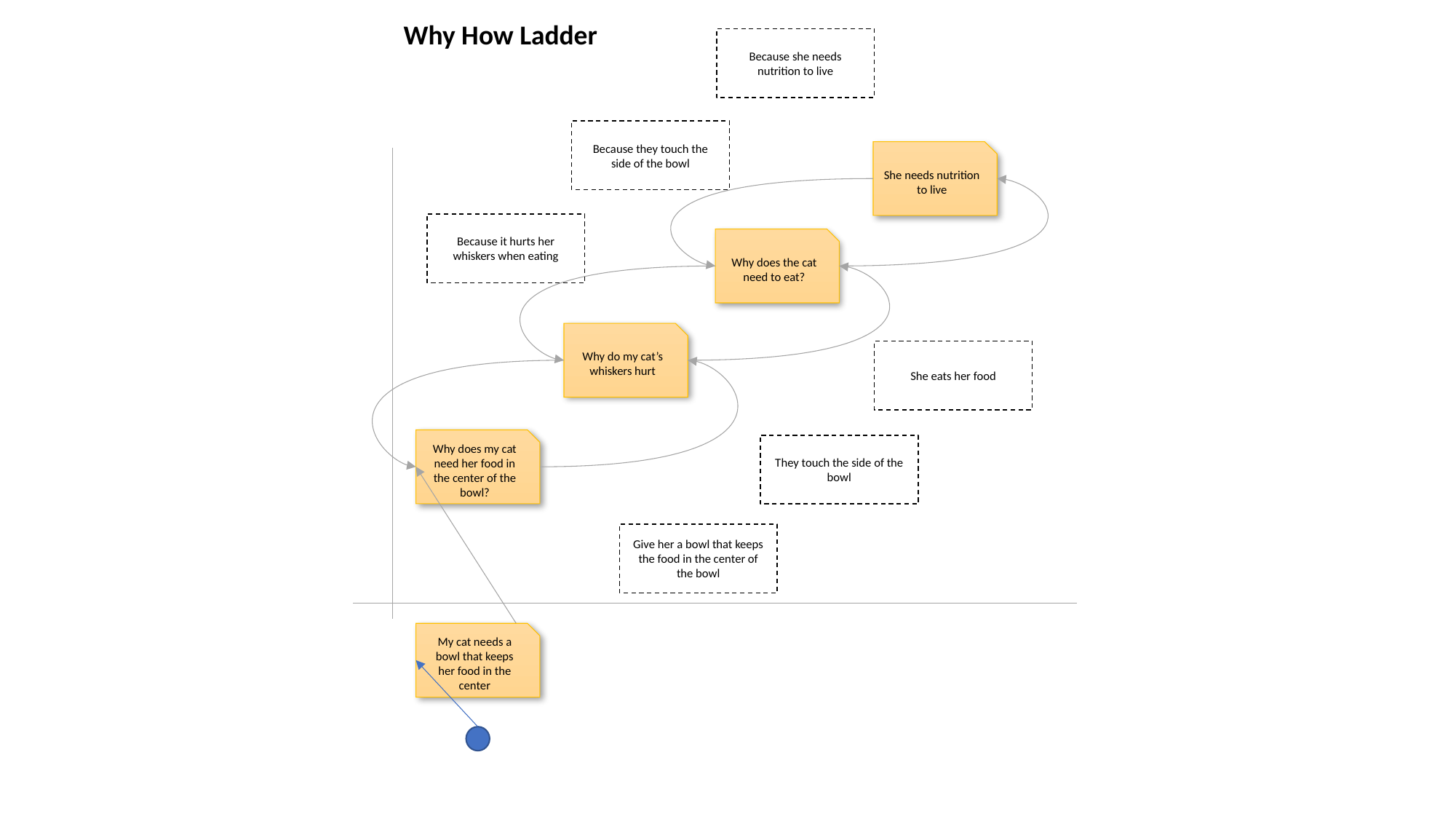

Why How Ladder
Because she needs nutrition to live
Because they touch the side of the bowl
She needs nutrition to live
Because it hurts her whiskers when eating
Why does the cat need to eat?
Why do my cat’s whiskers hurt
She eats her food
Why does my cat need her food in the center of the bowl?
They touch the side of the bowl
Give her a bowl that keeps the food in the center of the bowl
My cat needs a bowl that keeps her food in the center